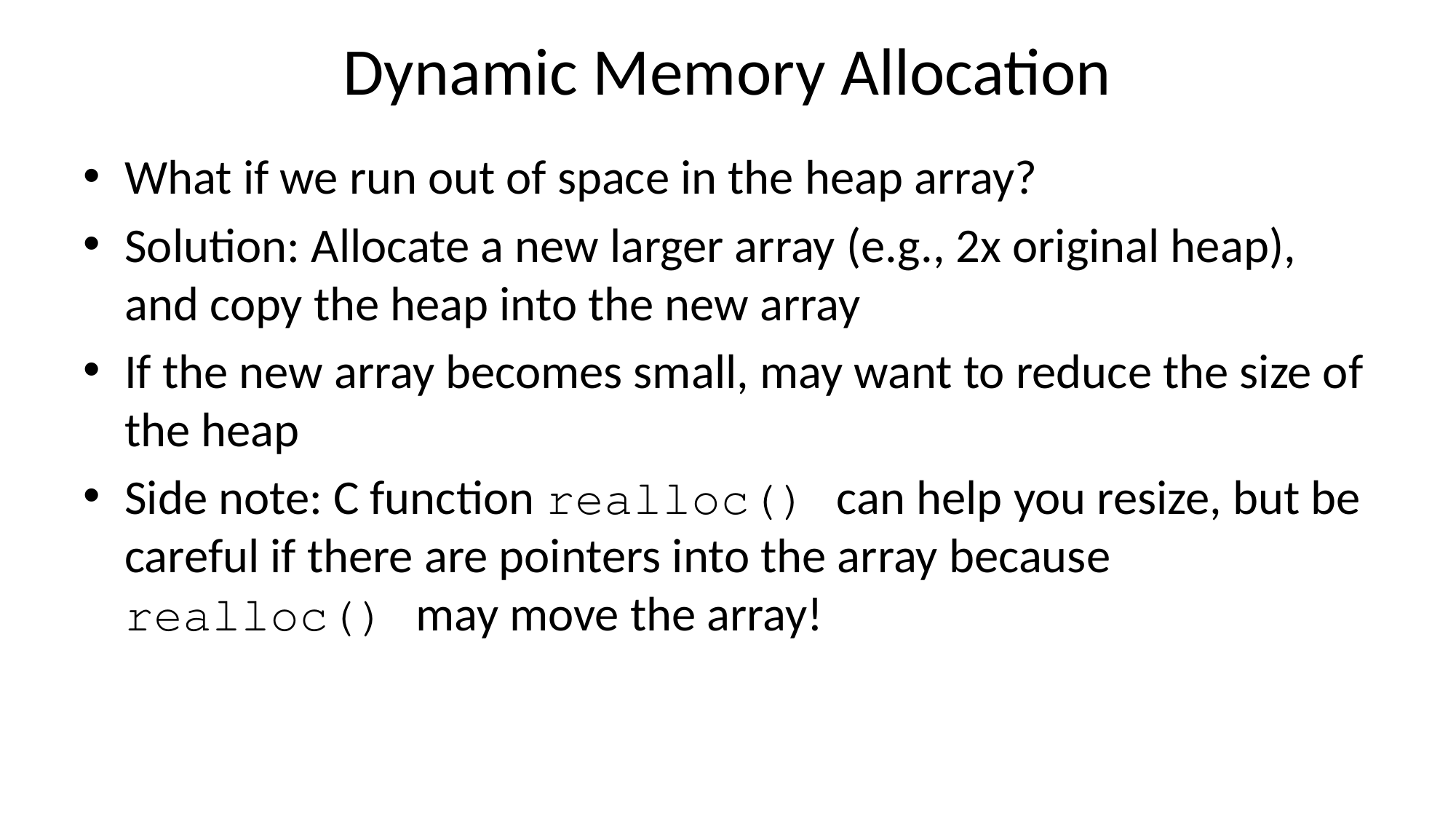

# Dynamic Memory Allocation
What if we run out of space in the heap array?
Solution: Allocate a new larger array (e.g., 2x original heap), and copy the heap into the new array
If the new array becomes small, may want to reduce the size of the heap
Side note: C function realloc() can help you resize, but be careful if there are pointers into the array because realloc() may move the array!